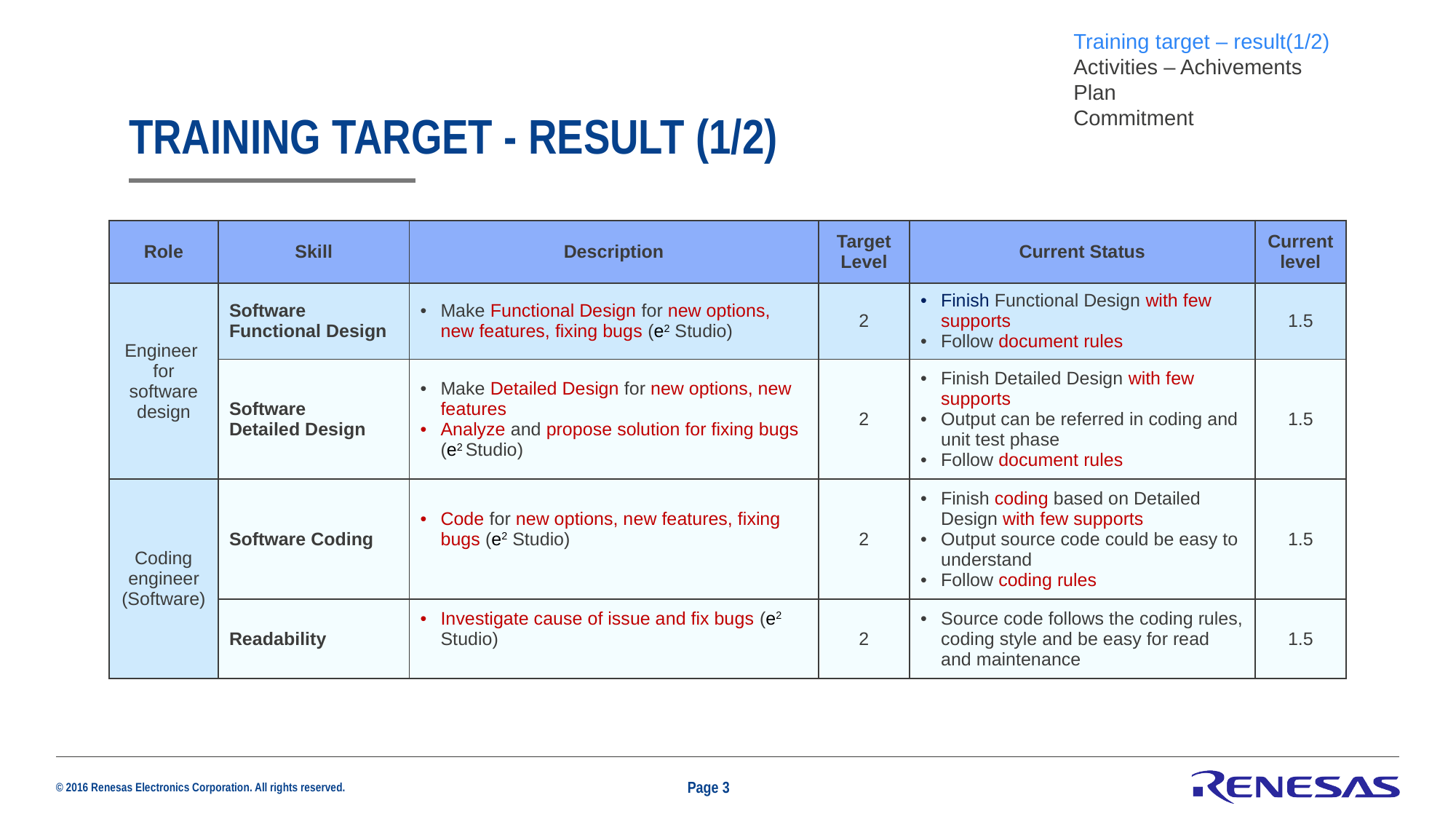

Training target – result(1/2)​
Activities – Achivements​
Plan​
Commitment​

# Training target - result (1/2)
| Role | Skill | Description | Target Level | Current Status | Current level |
| --- | --- | --- | --- | --- | --- |
| Engineer for software design | Software Functional Design | Make Functional Design for new options, new features, fixing bugs (e2 Studio) | 2 | Finish Functional Design with few supports Follow document rules | 1.5 |
|  | Software Detailed Design | Make Detailed Design for new options, new features Analyze and propose solution for fixing bugs (e2 Studio) | 2 | Finish Detailed Design with few supports Output can be referred in coding and unit test phase Follow document rules | 1.5 |
| Coding engineer (Software) | Software Coding | Code for new options, new features, fixing bugs (e2 Studio) | 2 | Finish coding based on Detailed Design with few supports Output source code could be easy to understand Follow coding rules | 1.5 |
|  | Readability | Investigate cause of issue and fix bugs (e2 Studio) | 2 | Source code follows the coding rules, coding style and be easy for read and maintenance | 1.5 |
Page 3